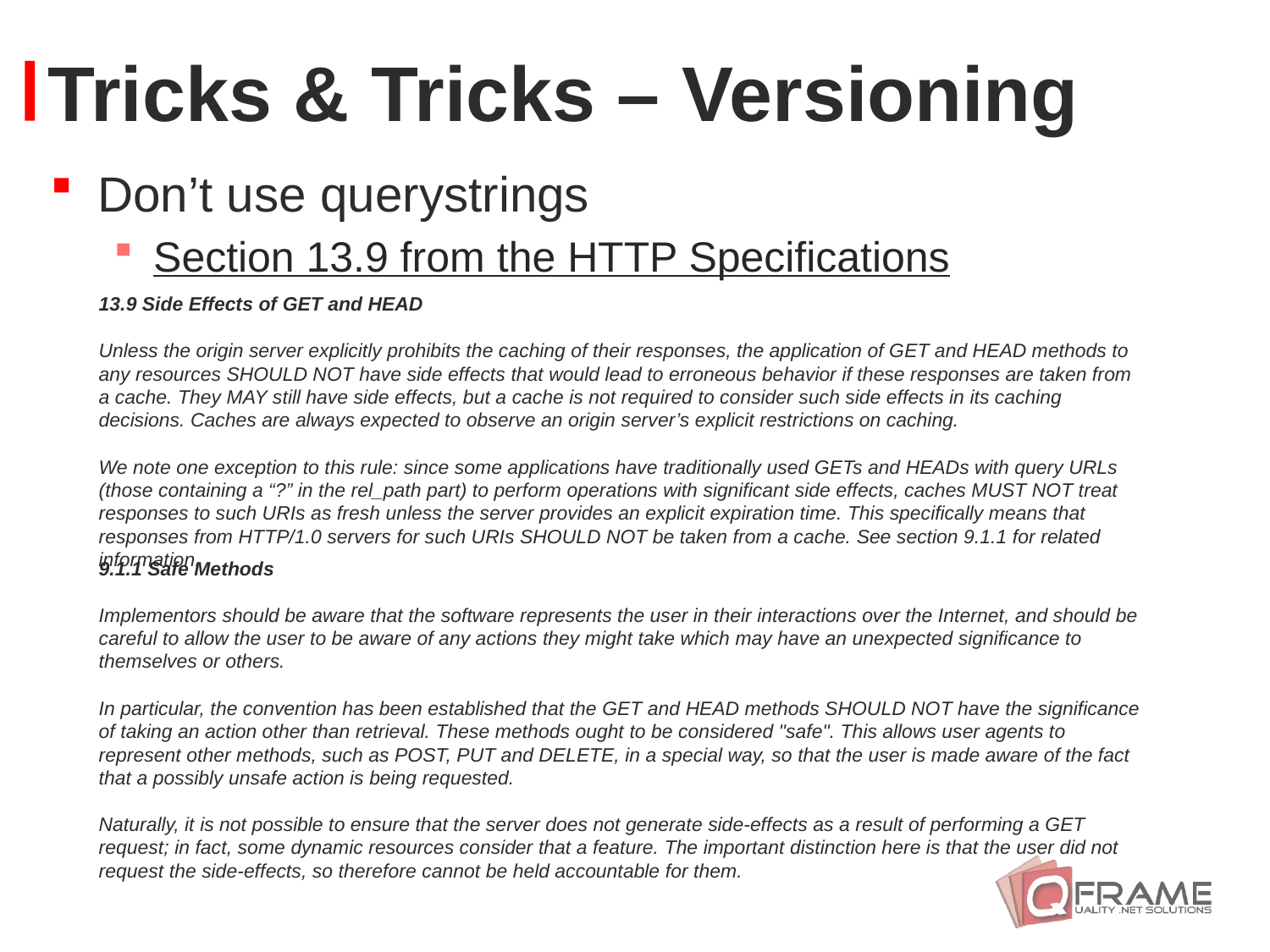

# Tricks & Tricks – Versioning
Don’t use querystrings
Section 13.9 from the HTTP Specifications
13.9 Side Effects of GET and HEAD

Unless the origin server explicitly prohibits the caching of their responses, the application of GET and HEAD methods to any resources SHOULD NOT have side effects that would lead to erroneous behavior if these responses are taken from a cache. They MAY still have side effects, but a cache is not required to consider such side effects in its caching decisions. Caches are always expected to observe an origin server’s explicit restrictions on caching.

We note one exception to this rule: since some applications have traditionally used GETs and HEADs with query URLs (those containing a “?” in the rel_path part) to perform operations with significant side effects, caches MUST NOT treat responses to such URIs as fresh unless the server provides an explicit expiration time. This specifically means that responses from HTTP/1.0 servers for such URIs SHOULD NOT be taken from a cache. See section 9.1.1 for related information.

9.1.1 Safe Methods

Implementors should be aware that the software represents the user in their interactions over the Internet, and should be careful to allow the user to be aware of any actions they might take which may have an unexpected significance to themselves or others.

In particular, the convention has been established that the GET and HEAD methods SHOULD NOT have the significance of taking an action other than retrieval. These methods ought to be considered "safe". This allows user agents to represent other methods, such as POST, PUT and DELETE, in a special way, so that the user is made aware of the fact that a possibly unsafe action is being requested.

Naturally, it is not possible to ensure that the server does not generate side-effects as a result of performing a GET request; in fact, some dynamic resources consider that a feature. The important distinction here is that the user did not request the side-effects, so therefore cannot be held accountable for them.